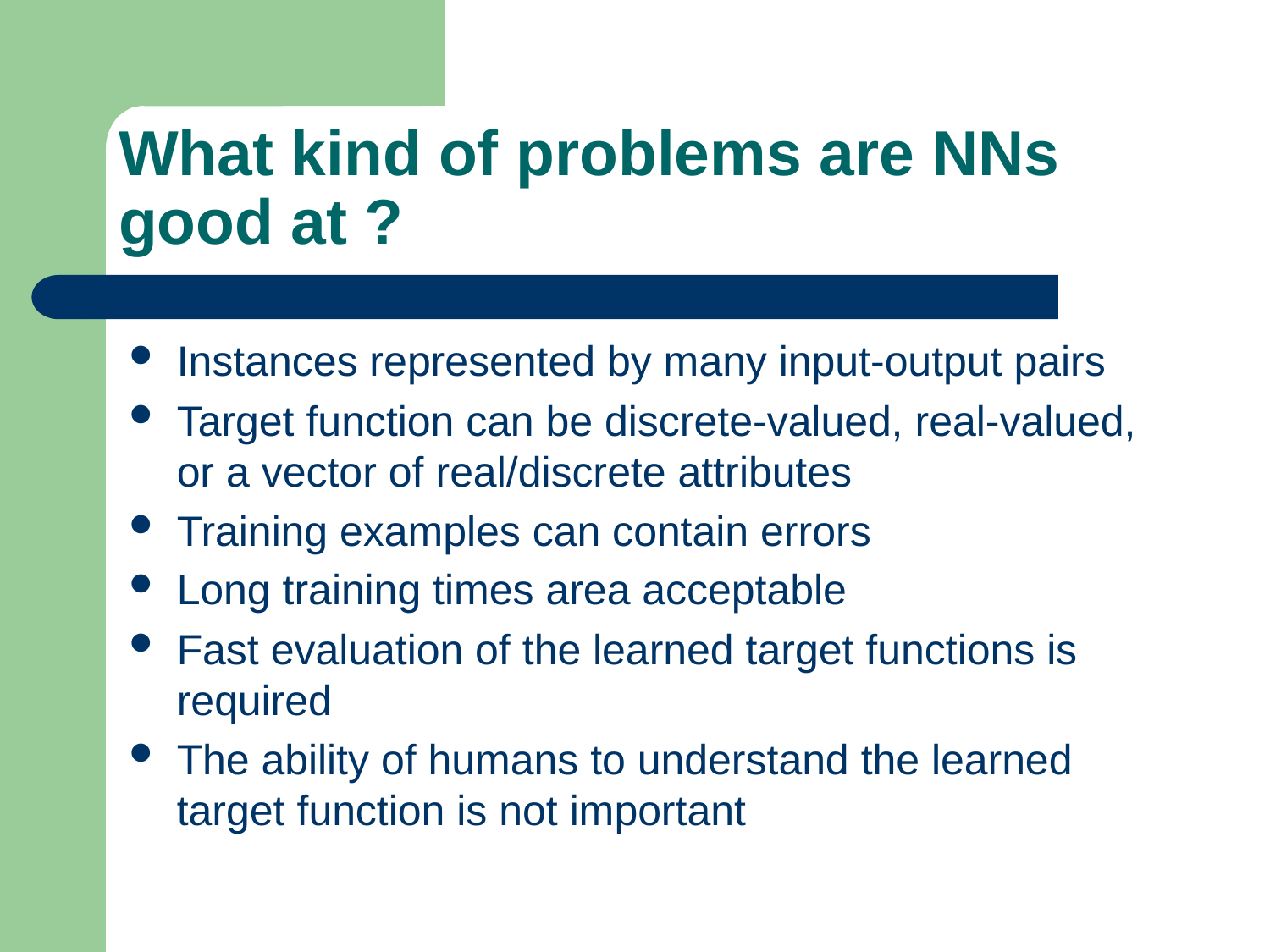

# What kind of problems are NNs good at ?
Instances represented by many input-output pairs
Target function can be discrete-valued, real-valued, or a vector of real/discrete attributes
Training examples can contain errors
Long training times area acceptable
Fast evaluation of the learned target functions is required
The ability of humans to understand the learned target function is not important